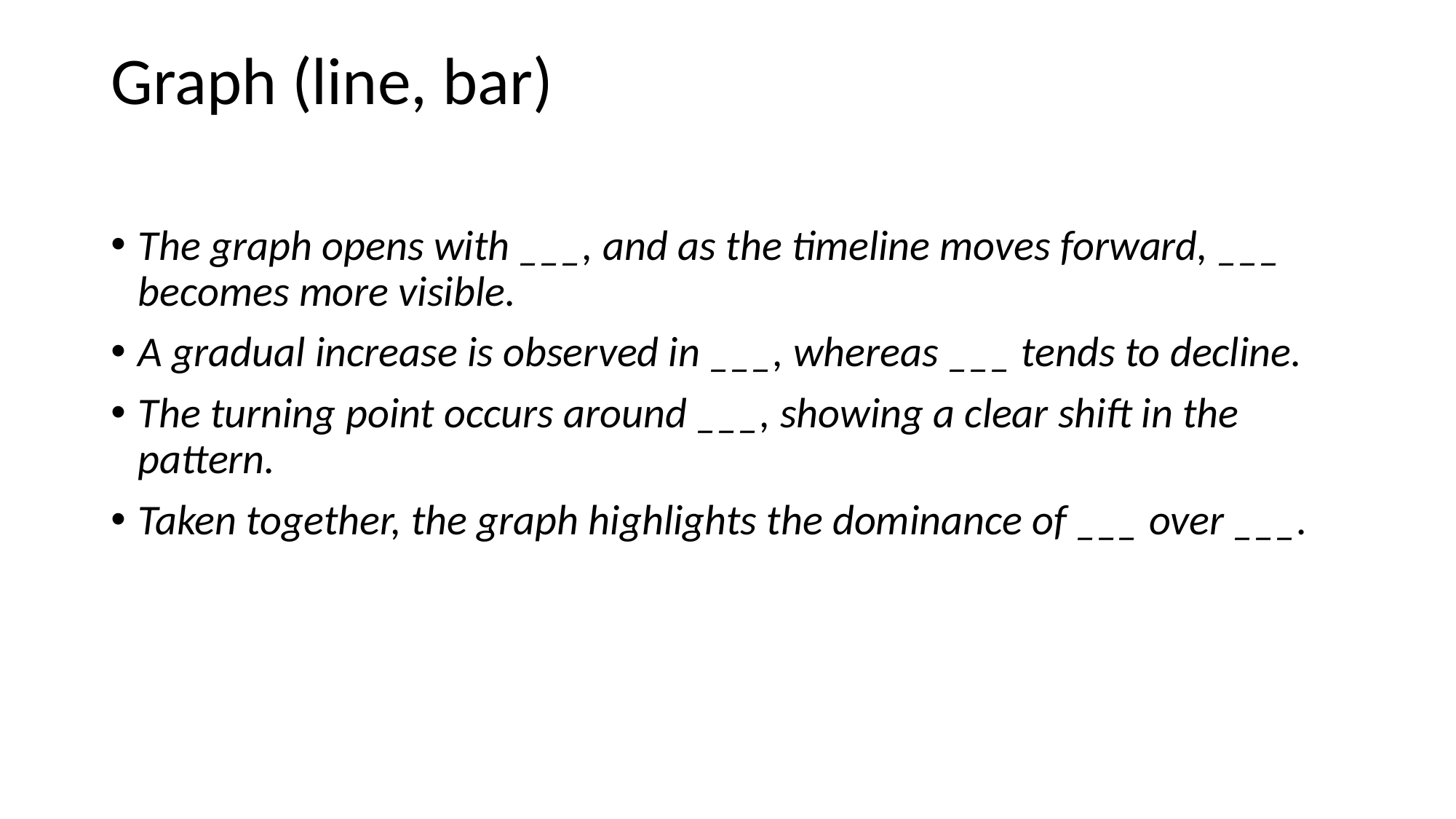

# Graph (line, bar)
The graph opens with ___, and as the timeline moves forward, ___ becomes more visible.
A gradual increase is observed in ___, whereas ___ tends to decline.
The turning point occurs around ___, showing a clear shift in the pattern.
Taken together, the graph highlights the dominance of ___ over ___.